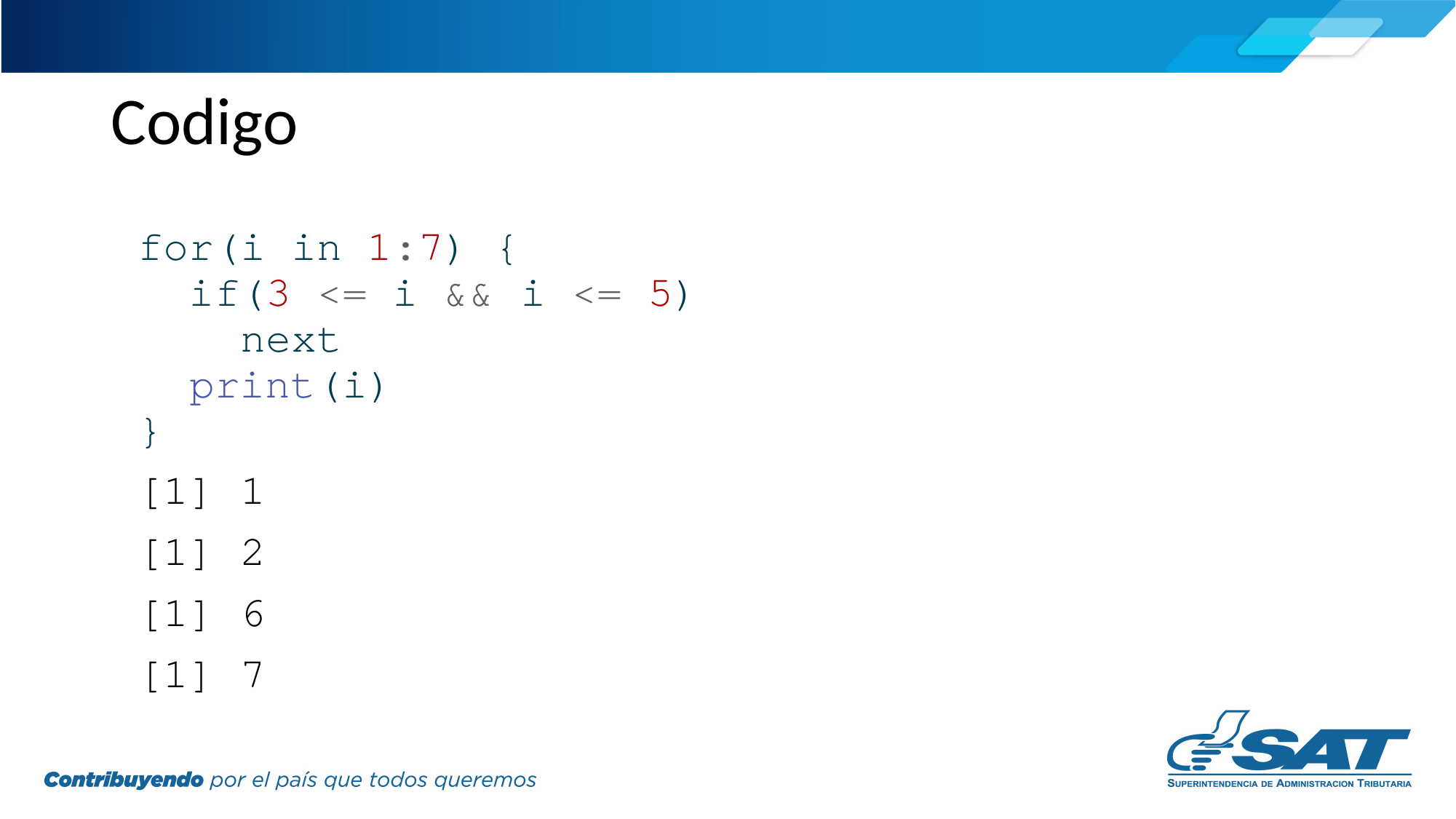

# Codigo
for(i in 1:7) {
  if(3 <= i && i <= 5)
    next
  print(i)
}
[1] 1
[1] 2
[1] 6
[1] 7